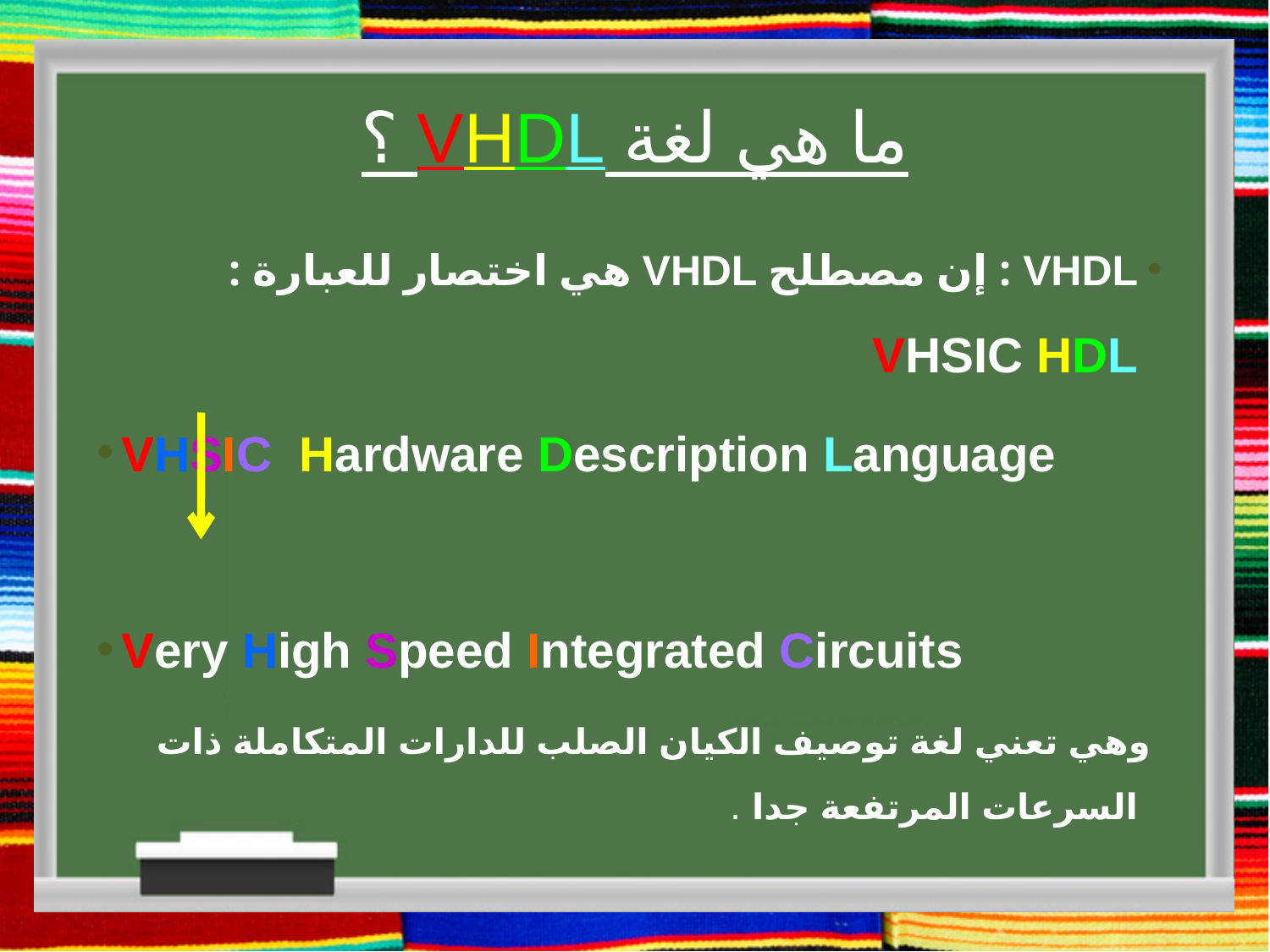

# ما هي لغة VHDL ؟
VHDL : إن مصطلح VHDL هي اختصار للعبارة :  VHSIC HDL
VHSIC  Hardware Description Language

Very High Speed Integrated Circuits
 وهي تعني لغة توصيف الكيان الصلب للدارات المتكاملة ذات السرعات المرتفعة جدا .